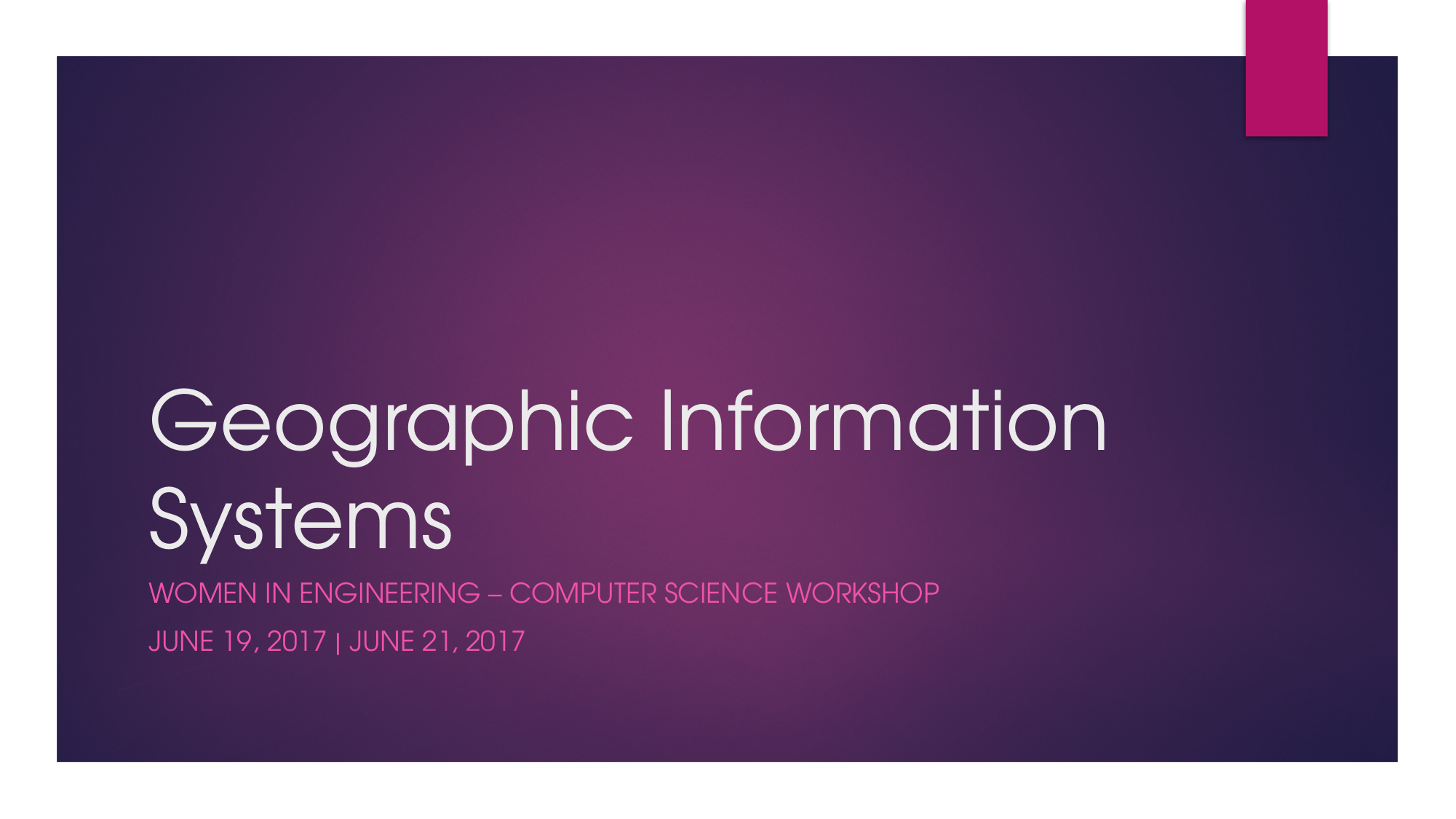

# Geographic Information Systems
Women in Engineering – Computer Science Workshop
June 19, 2017 | June 21, 2017